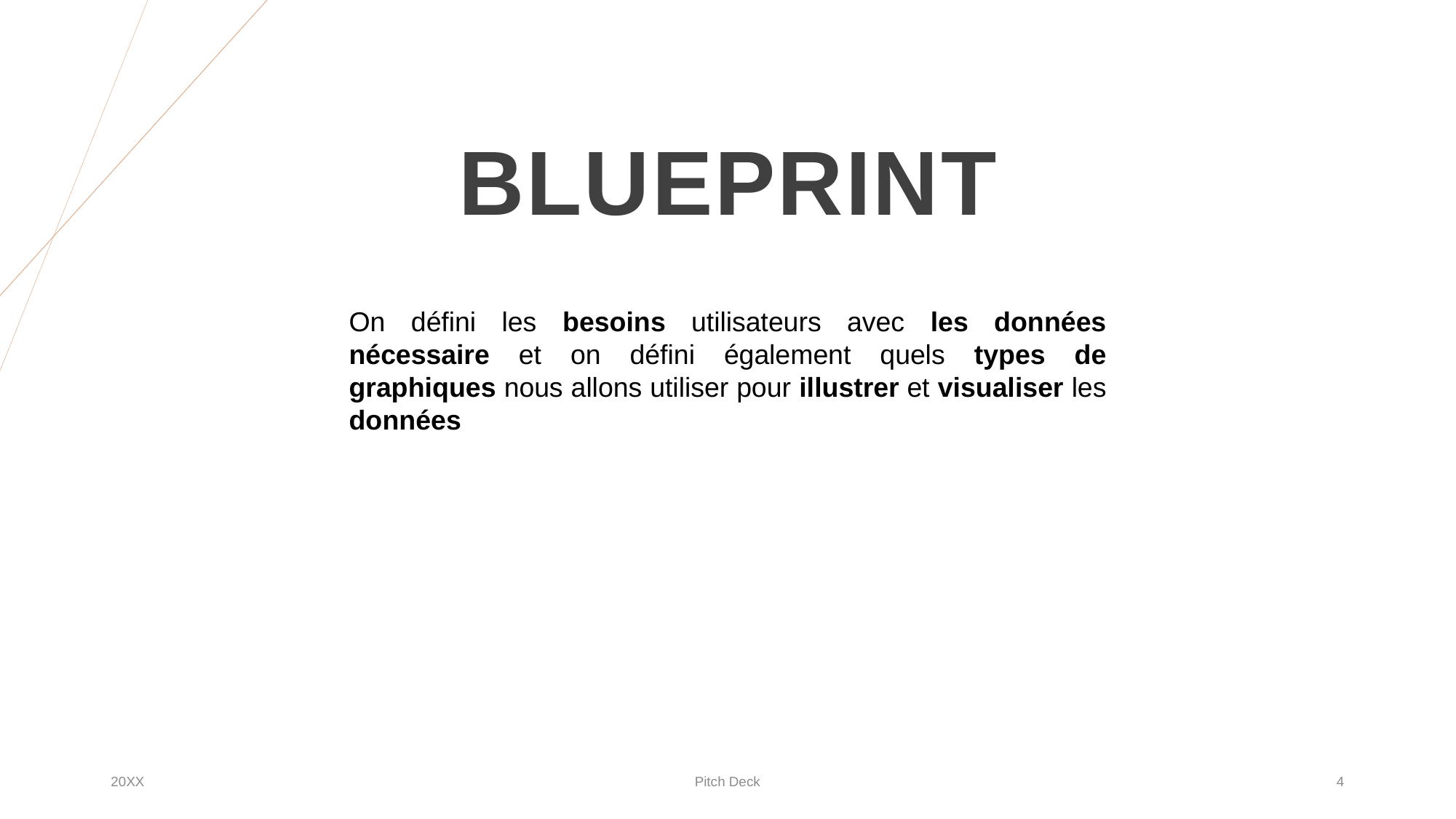

# BLUEPRINT
On défini les besoins utilisateurs avec les données nécessaire et on défini également quels types de graphiques nous allons utiliser pour illustrer et visualiser les données
20XX
Pitch Deck
4